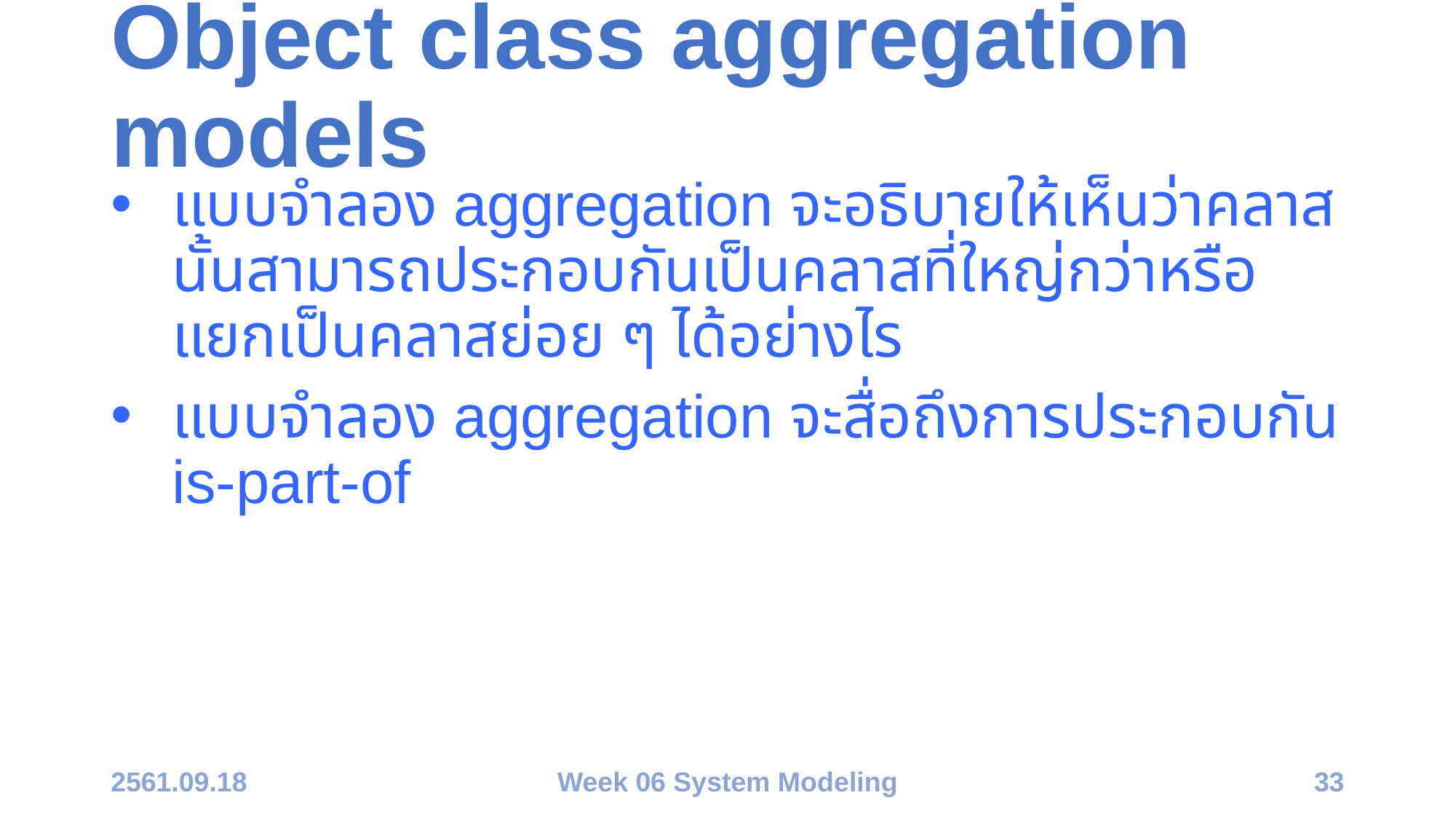

# Object class aggregation models
แบบจำลอง aggregation จะอธิบายให้เห็นว่าคลาสนั้นสามารถประกอบกันเป็นคลาสที่ใหญ่กว่าหรือแยกเป็นคลาสย่อย ๆ ได้อย่างไร
แบบจำลอง aggregation จะสื่อถึงการประกอบกัน is-part-of
2561.09.18
Week 06 System Modeling
33